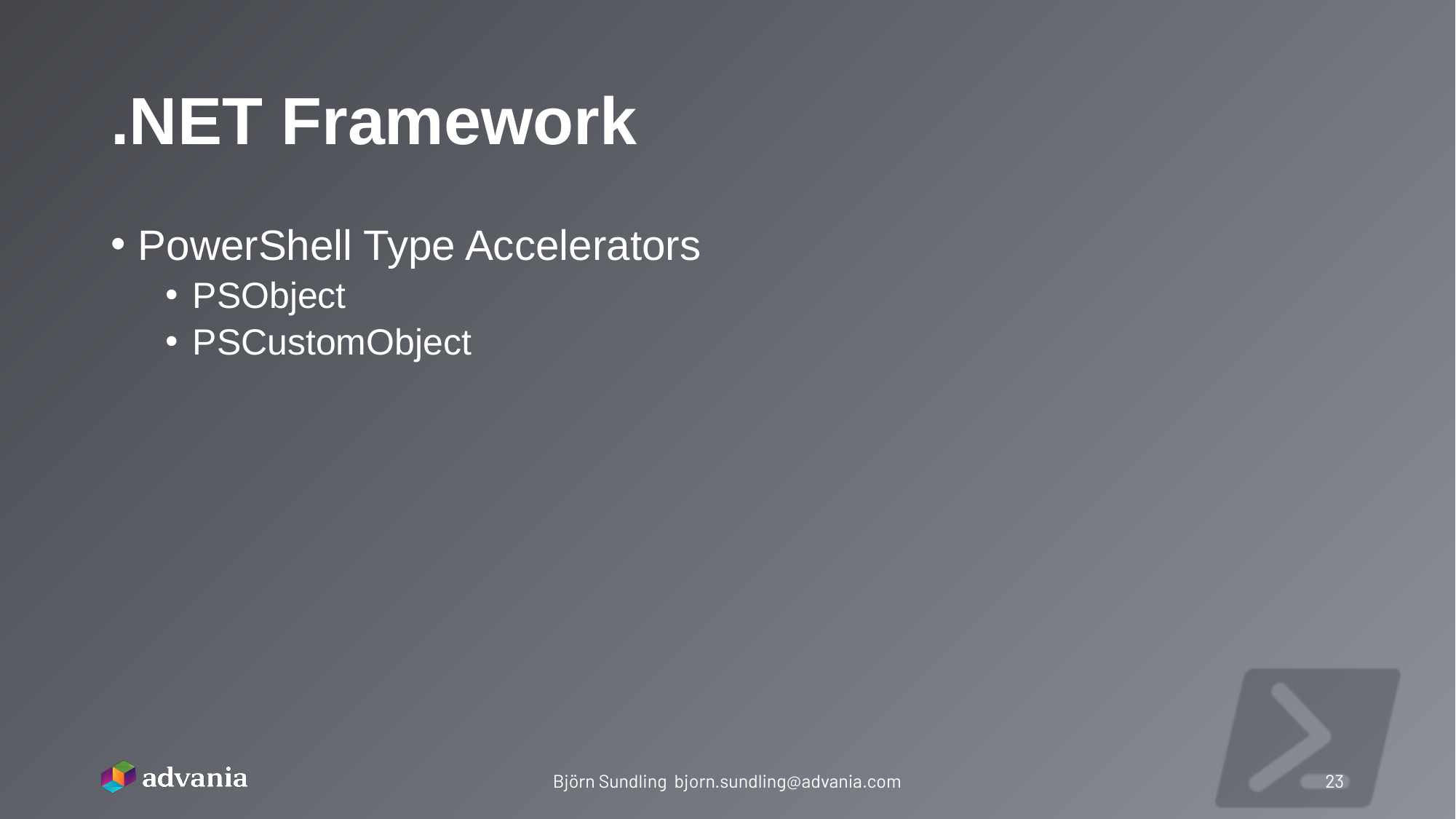

# .NET Framework
PowerShell Type Accelerators
PSObject
PSCustomObject
Björn Sundling  bjorn.sundling@advania.com
23